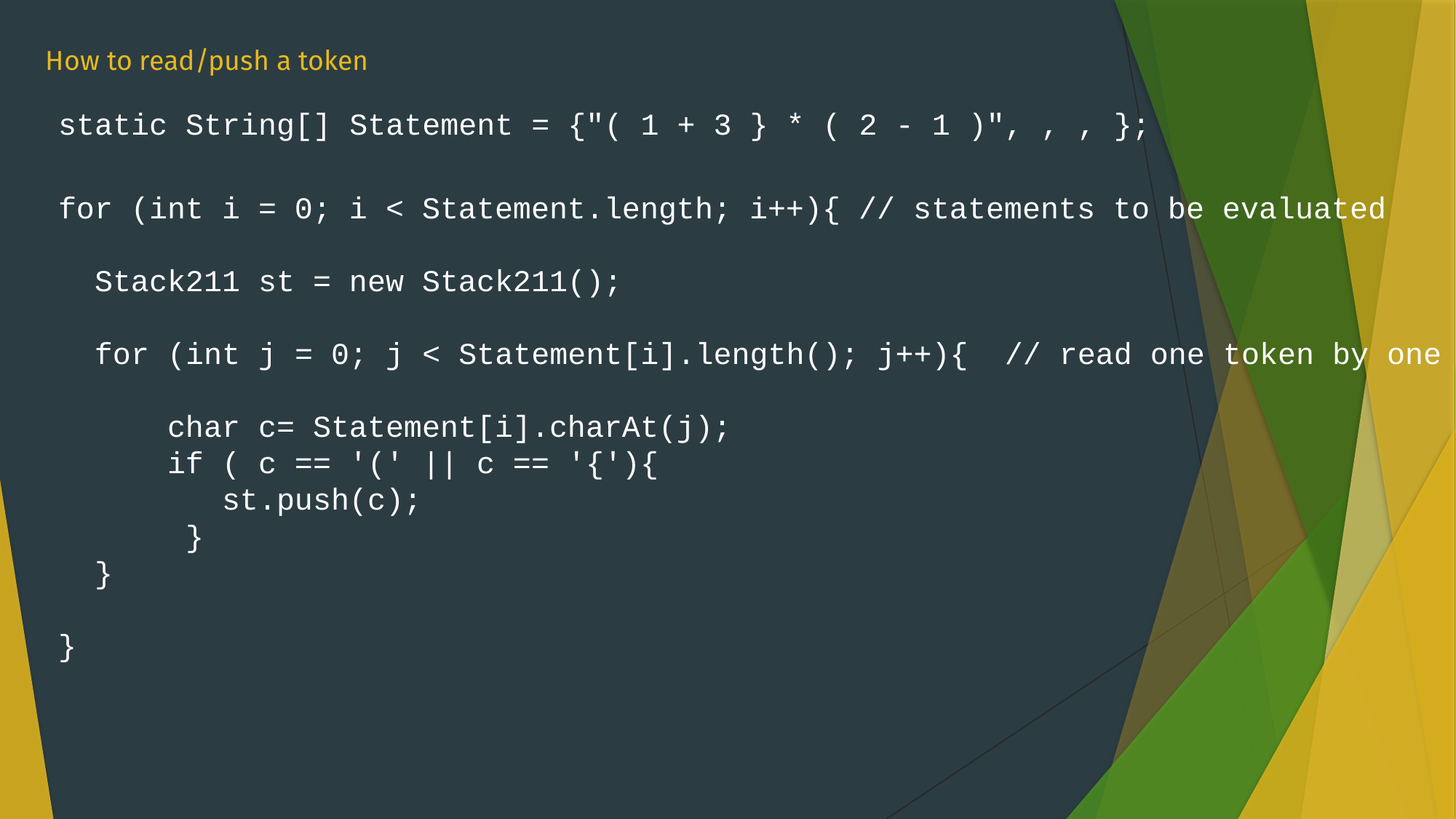

How to read/push a token
static String[] Statement = {"( 1 + 3 } * ( 2 - 1 )", , , };
for (int i = 0; i < Statement.length; i++){ // statements to be evaluated
  Stack211 st = new Stack211();

  for (int j = 0; j < Statement[i].length(); j++){  // read one token by one

      char c= Statement[i].charAt(j);
      if ( c == '(' || c == '{'){
         st.push(c);
       }
  }
}